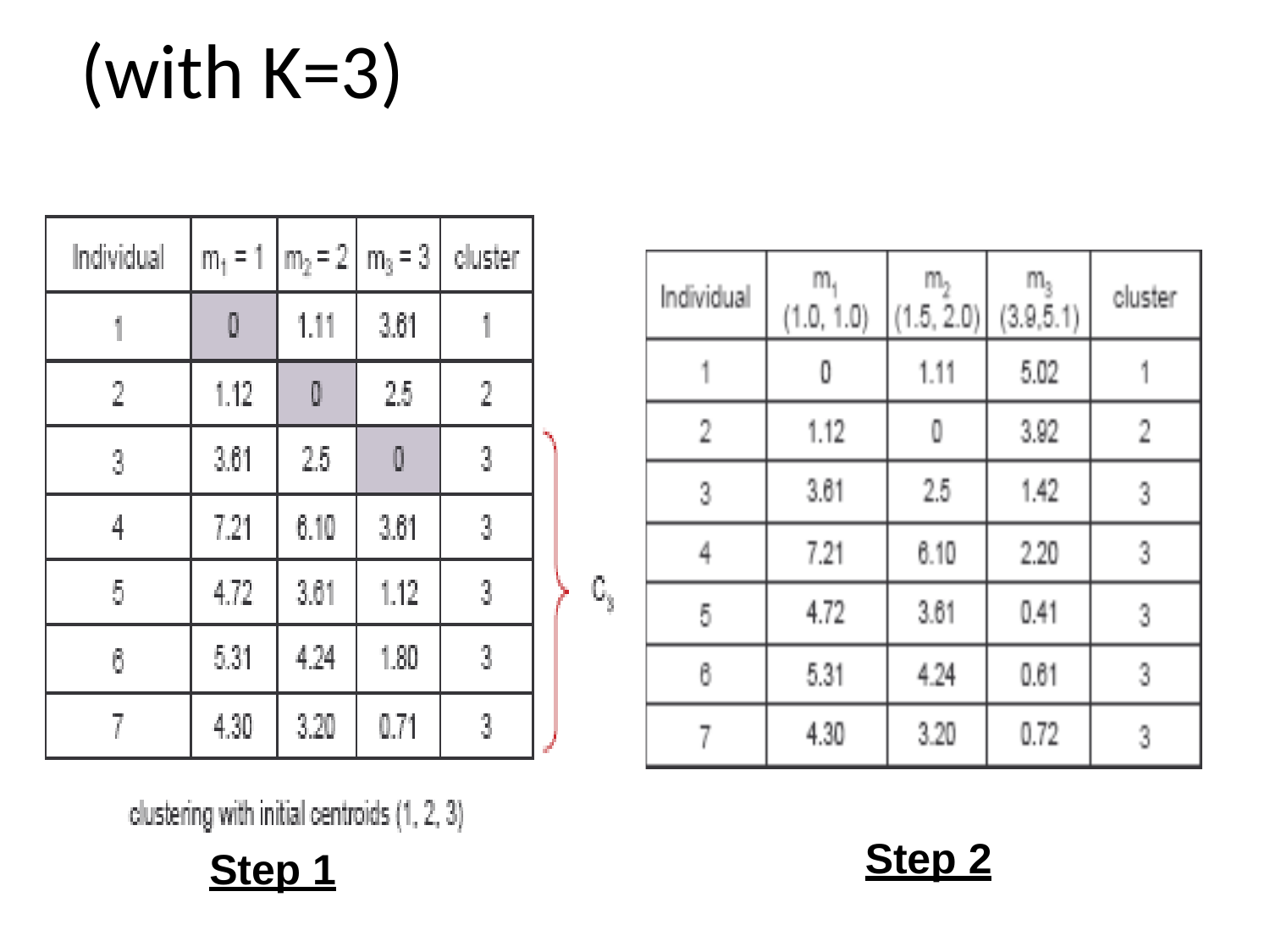

# (with K=3)

Step 2
Step 1